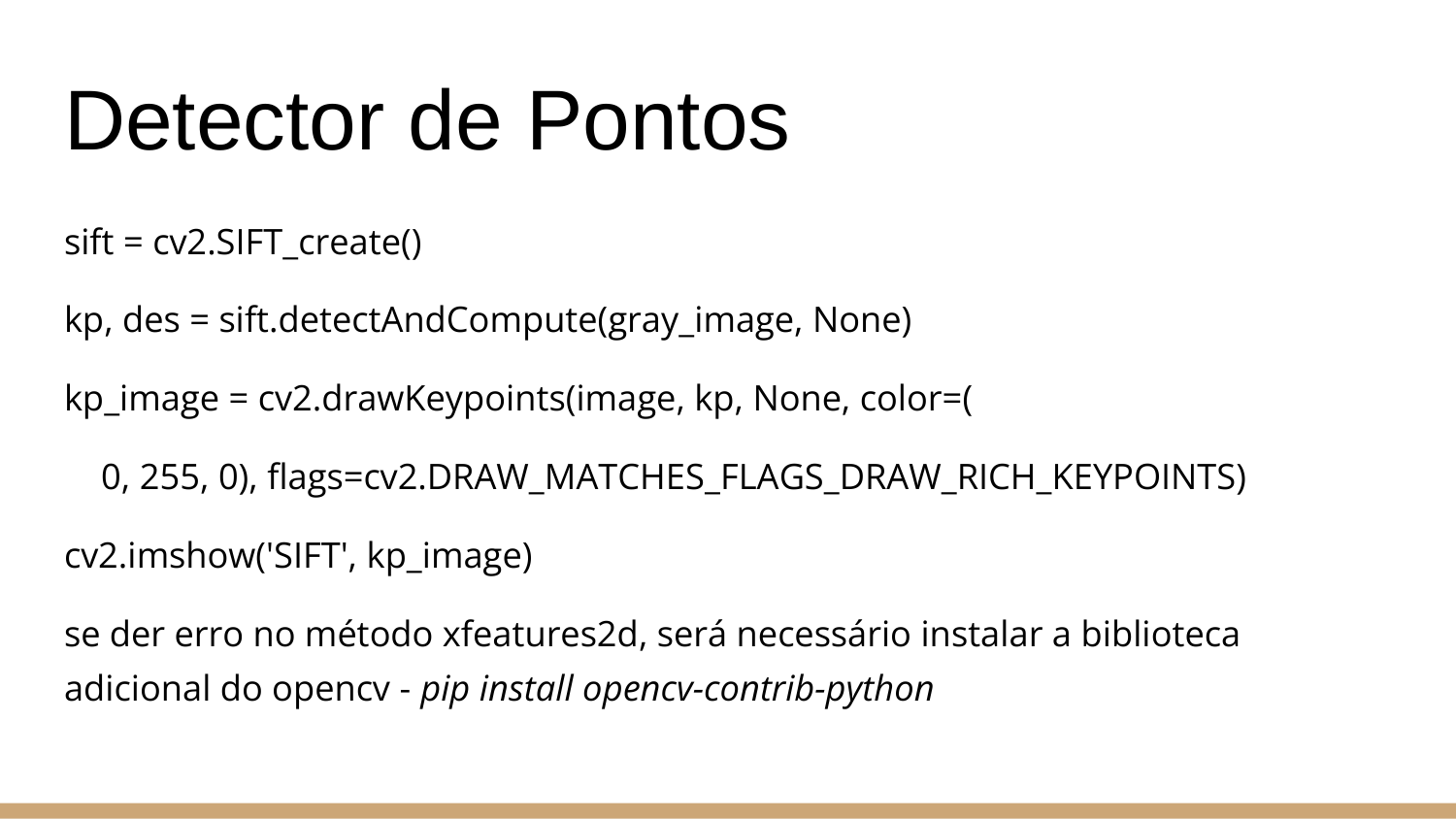

# Detector de Pontos
sift = cv2.SIFT_create()
kp, des = sift.detectAndCompute(gray_image, None)
kp_image = cv2.drawKeypoints(image, kp, None, color=(
    0, 255, 0), flags=cv2.DRAW_MATCHES_FLAGS_DRAW_RICH_KEYPOINTS)
cv2.imshow('SIFT', kp_image)
se der erro no método xfeatures2d, será necessário instalar a biblioteca adicional do opencv - pip install opencv-contrib-python